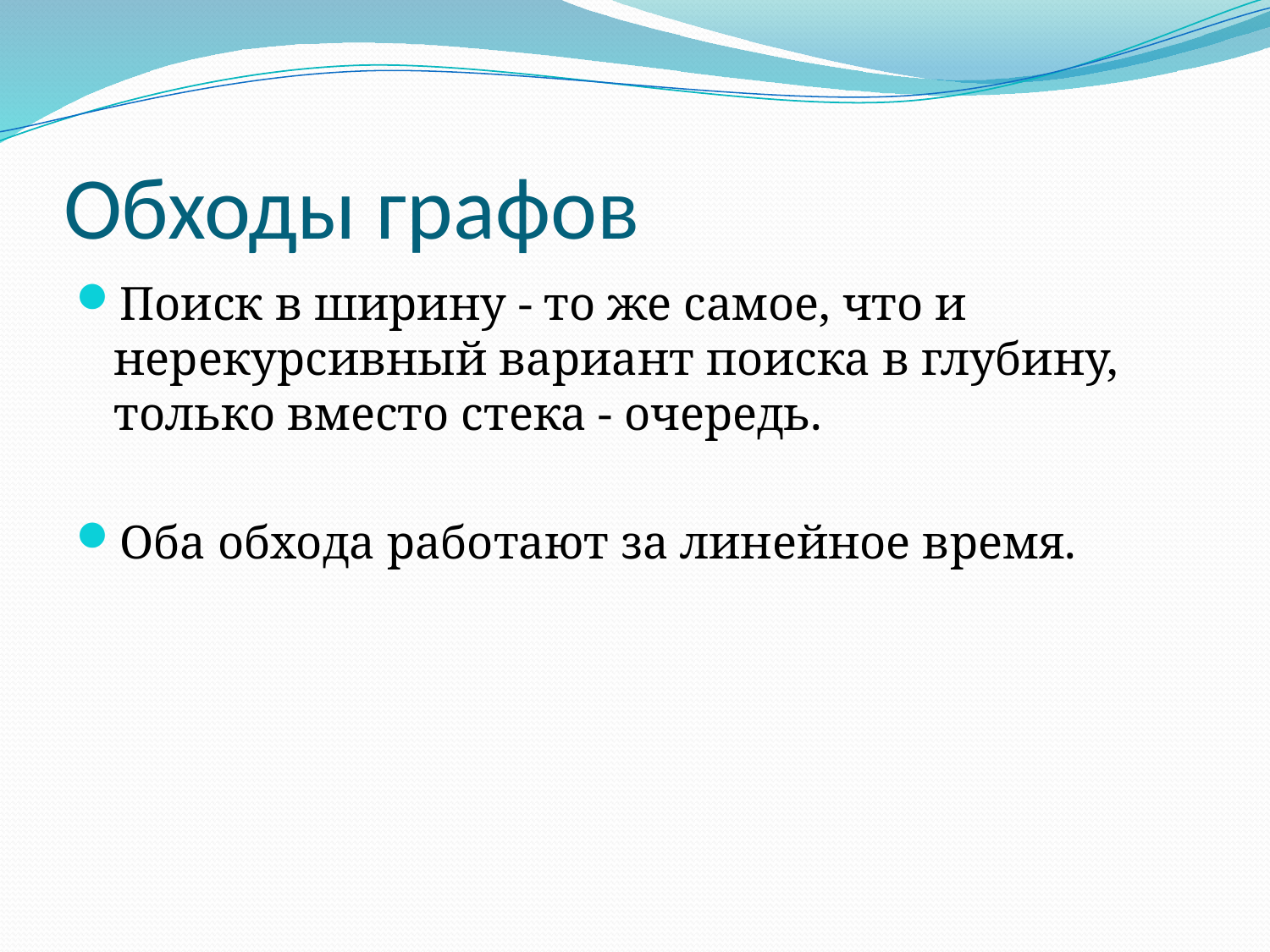

# Обходы графов
Поиск в ширину - то же самое, что и нерекурсивный вариант поиска в глубину, только вместо стека - очередь.

Оба обхода работают за линейное время.